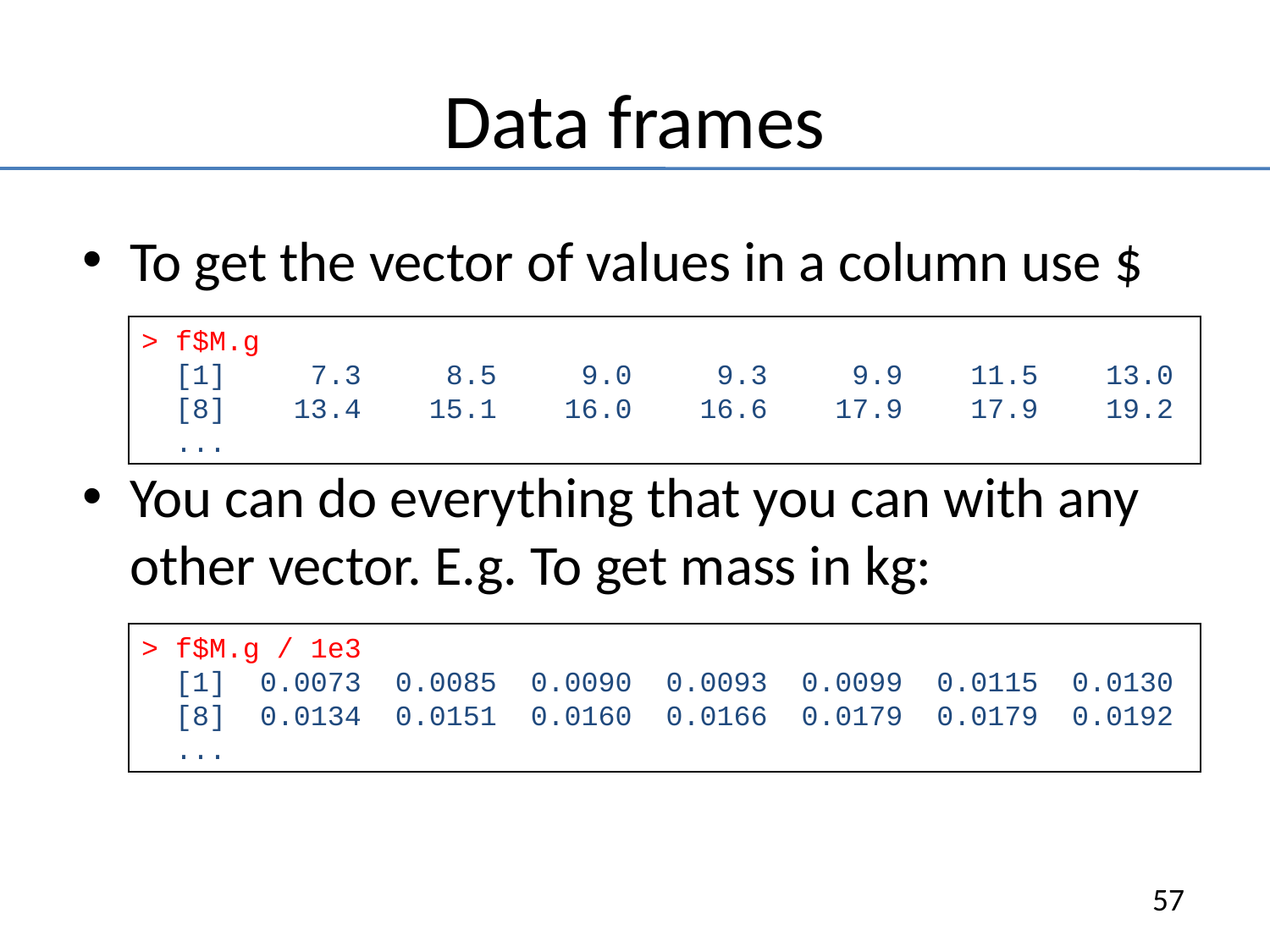

# Data frames
To get the vector of values in a column use $

You can do everything that you can with any other vector. E.g. To get mass in kg:
> f$M.g
  [1]     7.3     8.5     9.0     9.3     9.9    11.5    13.0
  [8]    13.4    15.1    16.0    16.6    17.9    17.9    19.2
  ...
> f$M.g / 1e3
  [1]  0.0073  0.0085  0.0090  0.0093  0.0099  0.0115  0.0130
  [8]  0.0134  0.0151  0.0160  0.0166  0.0179  0.0179  0.0192
  ...
57